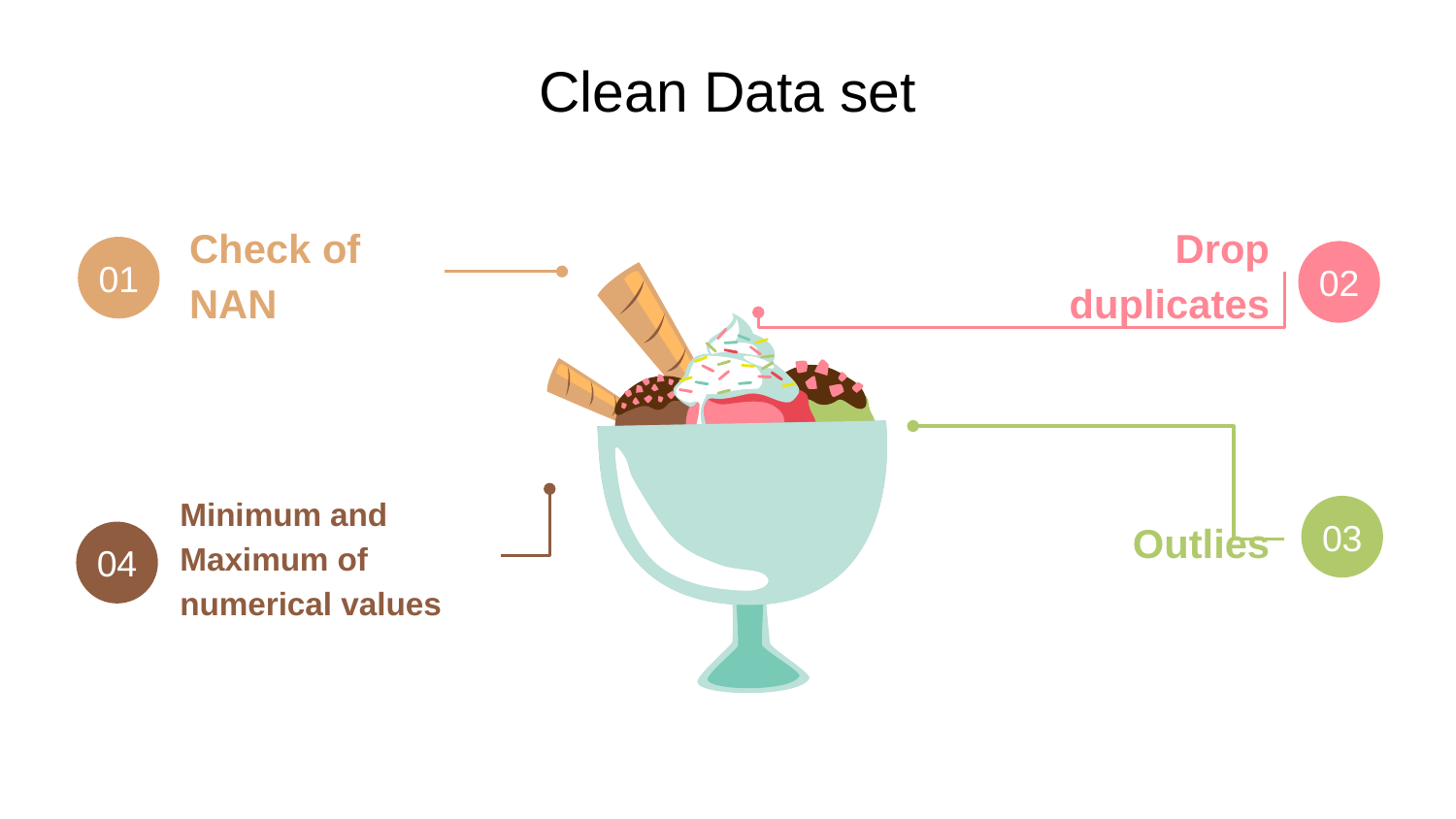

# Clean Data set
01
Check of NAN
Drop duplicates
02

03
Outlies

Minimum and Maximum of numerical values
04